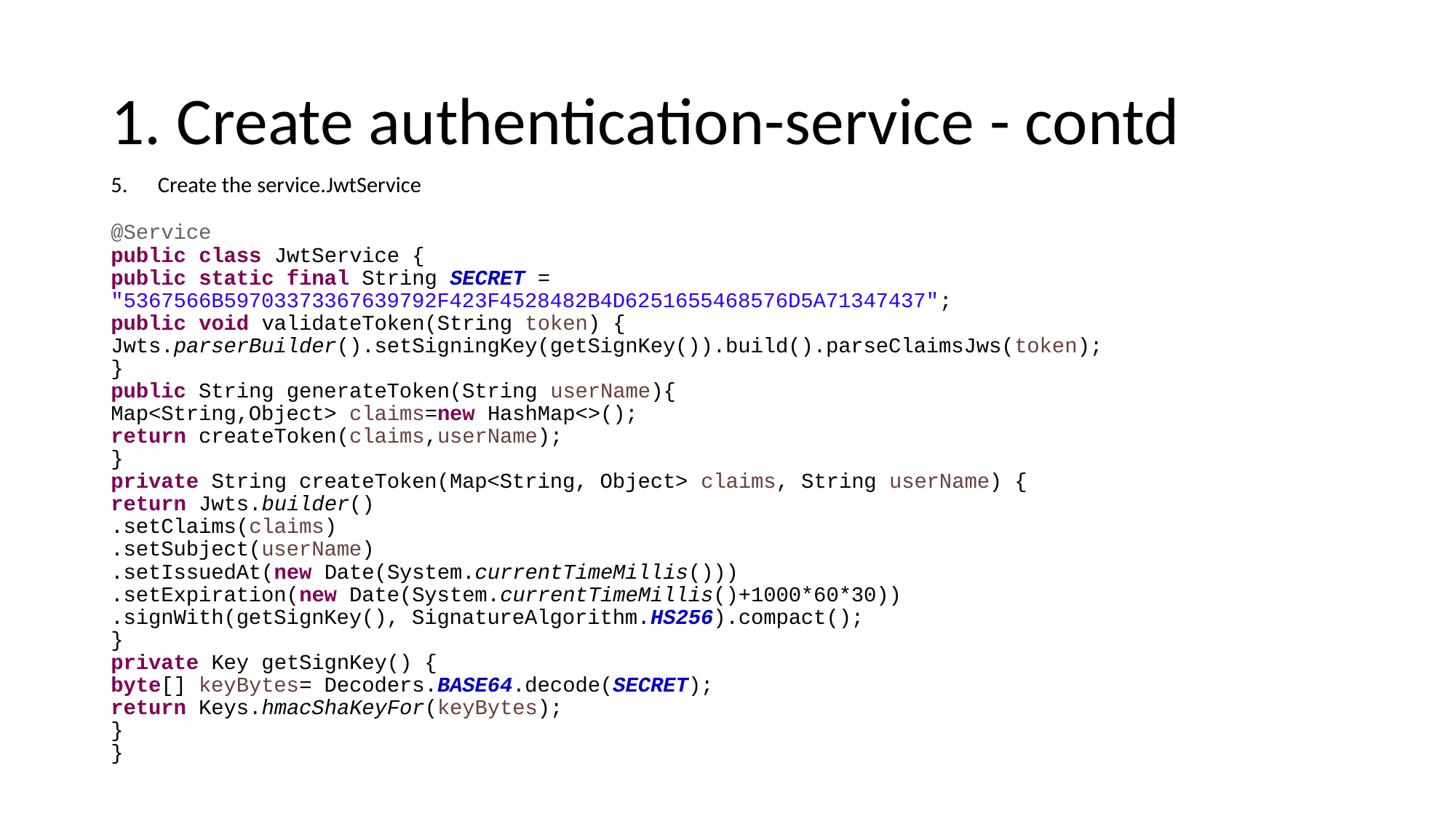

# 1. Create authentication-service - contd
Create the service.JwtService

@Service
public class JwtService {
public static final String SECRET = "5367566B59703373367639792F423F4528482B4D6251655468576D5A71347437";
public void validateToken(String token) {
Jwts.parserBuilder().setSigningKey(getSignKey()).build().parseClaimsJws(token);
}
public String generateToken(String userName){
Map<String,Object> claims=new HashMap<>();
return createToken(claims,userName);
}
private String createToken(Map<String, Object> claims, String userName) {
return Jwts.builder()
.setClaims(claims)
.setSubject(userName)
.setIssuedAt(new Date(System.currentTimeMillis()))
.setExpiration(new Date(System.currentTimeMillis()+1000*60*30))
.signWith(getSignKey(), SignatureAlgorithm.HS256).compact();
}
private Key getSignKey() {
byte[] keyBytes= Decoders.BASE64.decode(SECRET);
return Keys.hmacShaKeyFor(keyBytes);
}
}